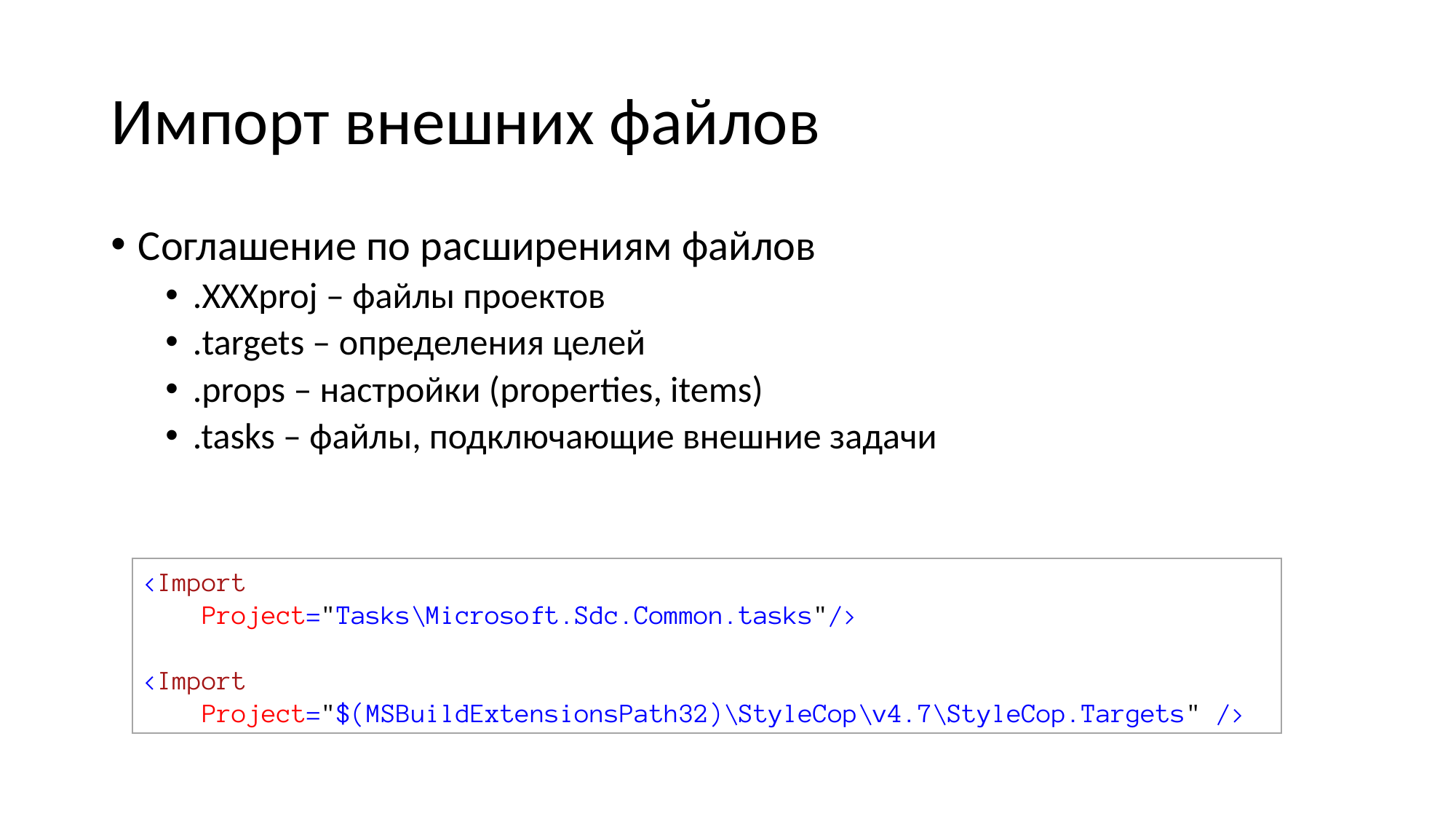

# Импорт внешних файлов
Cоглашение по расширениям файлов
.XXXproj – файлы проектов
.targets – определения целей
.props – настройки (properties, items)
.tasks – файлы, подключающие внешние задачи
<Import
    Project="Tasks\Microsoft.Sdc.Common.tasks"/>

<Import
    Project="$(MSBuildExtensionsPath32)\StyleCop\v4.7\StyleCop.Targets" />